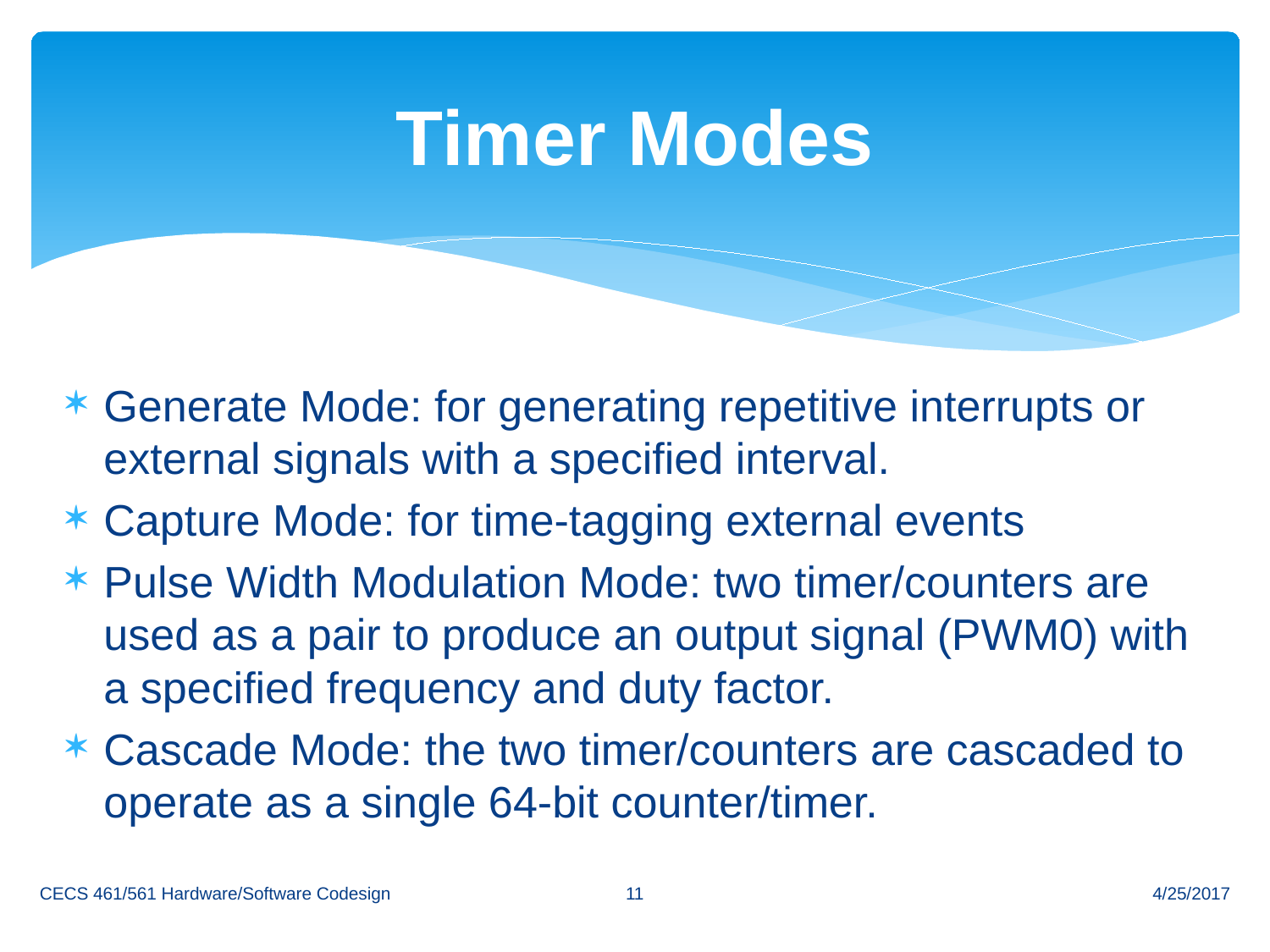

# Timer Modes
Generate Mode: for generating repetitive interrupts or external signals with a specified interval.
Capture Mode: for time-tagging external events
Pulse Width Modulation Mode: two timer/counters are used as a pair to produce an output signal (PWM0) with a specified frequency and duty factor.
Cascade Mode: the two timer/counters are cascaded to operate as a single 64-bit counter/timer.
11
CECS 461/561 Hardware/Software Codesign
4/25/2017